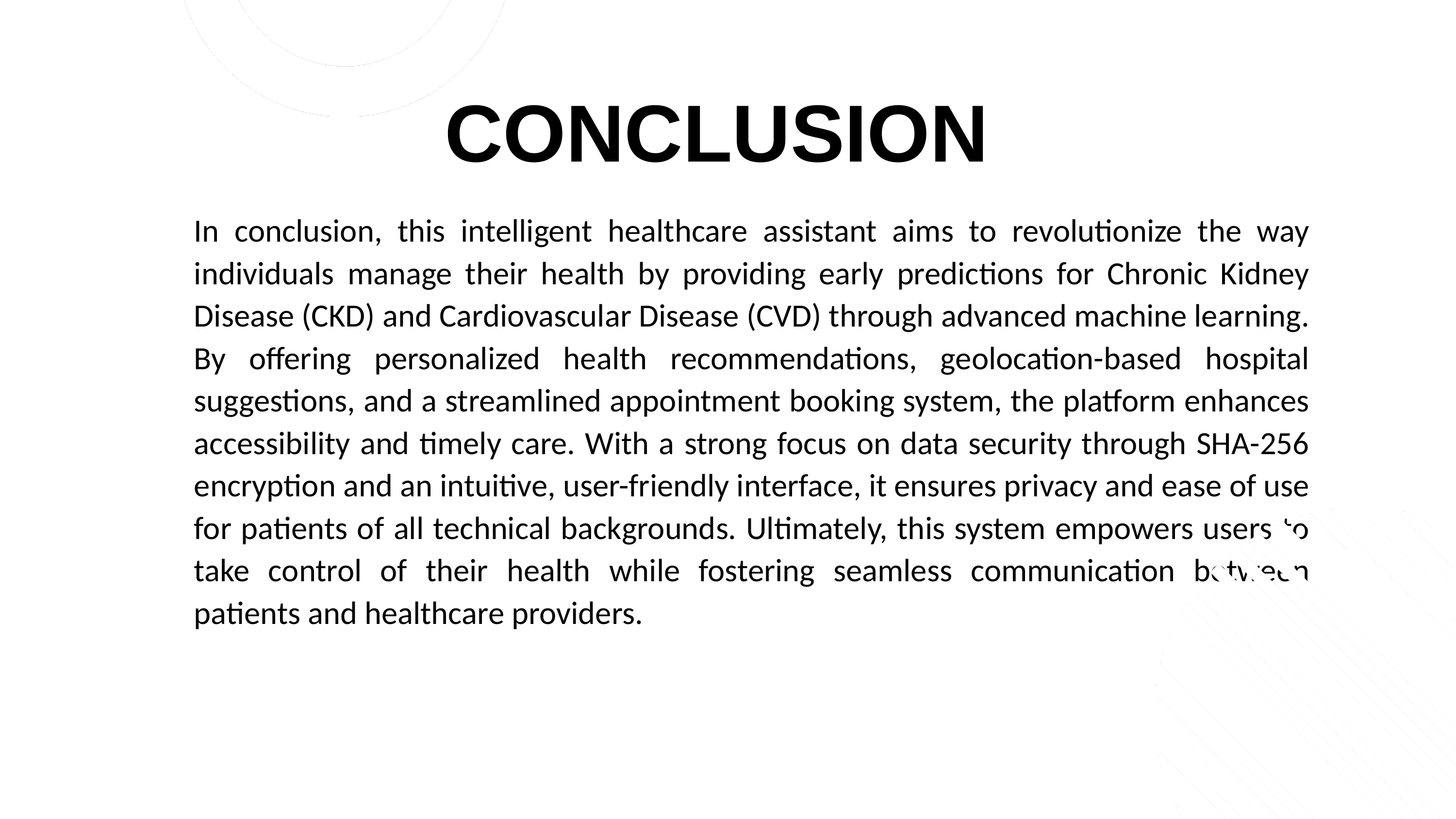

CONCLUSION

In conclusion, this intelligent healthcare assistant aims to revolutionize the way individuals manage their health by providing early predictions for Chronic Kidney Disease (CKD) and Cardiovascular Disease (CVD) through advanced machine learning. By offering personalized health recommendations, geolocation-based hospital suggestions, and a streamlined appointment booking system, the platform enhances accessibility and timely care. With a strong focus on data security through SHA-256 encryption and an intuitive, user-friendly interface, it ensures privacy and ease of use for patients of all technical backgrounds. Ultimately, this system empowers users to take control of their health while fostering seamless communication between patients and healthcare providers.